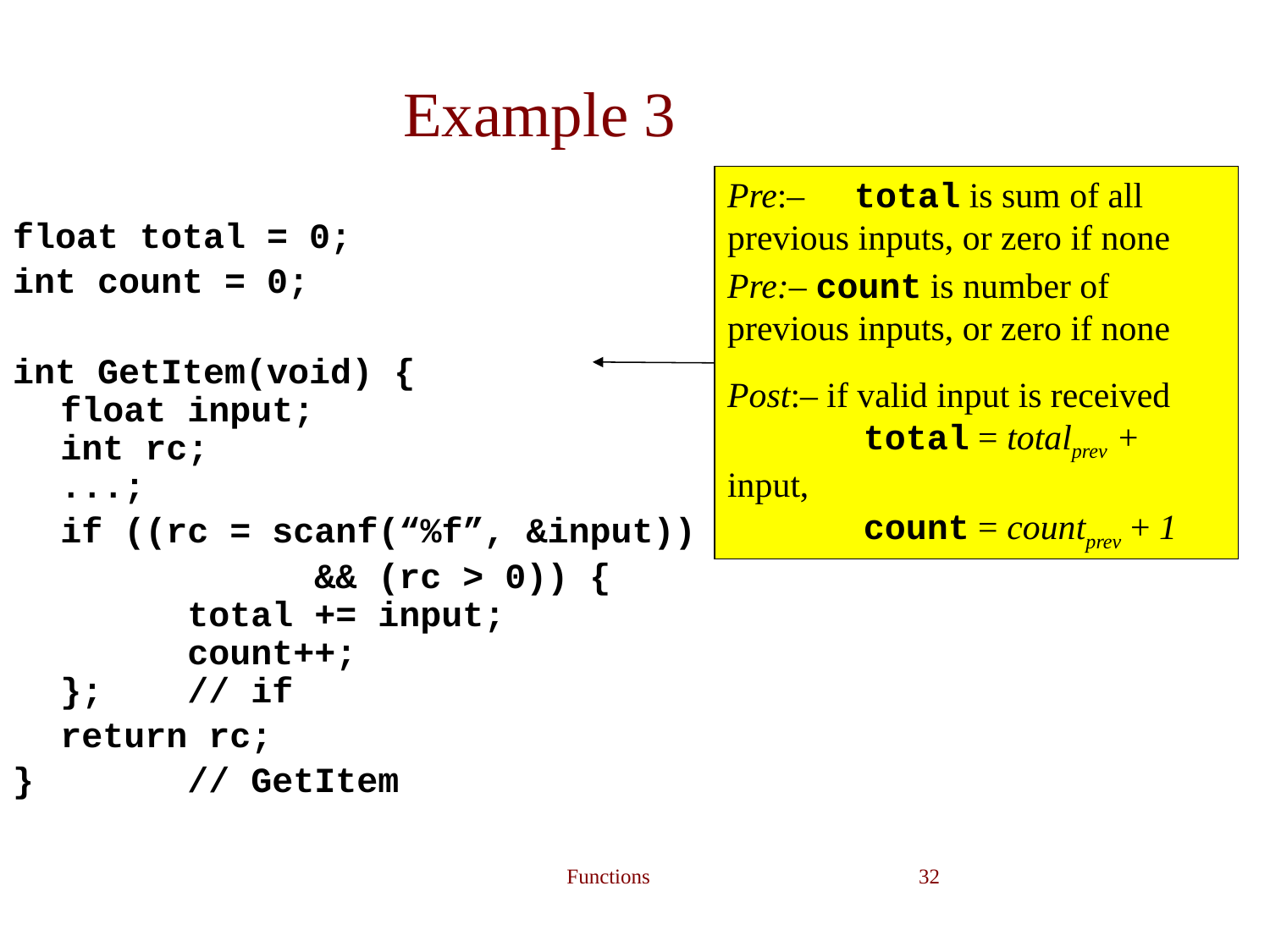

Example 3
Pre:– 	total is sum of all previous inputs, or zero if none
Pre:– count is number of previous inputs, or zero if none

Post:– if valid input is received
	 total = totalprev + input,
	 count = countprev + 1
float total = 0;
int count = 0;

int GetItem(void) {
float input;
int rc;
...;
	if ((rc = scanf(“%f”, &input)) != EOF
			&& (rc > 0)) {
	total += input;
	count++;
};	// if
	return rc;
}		// GetItem
Functions
32